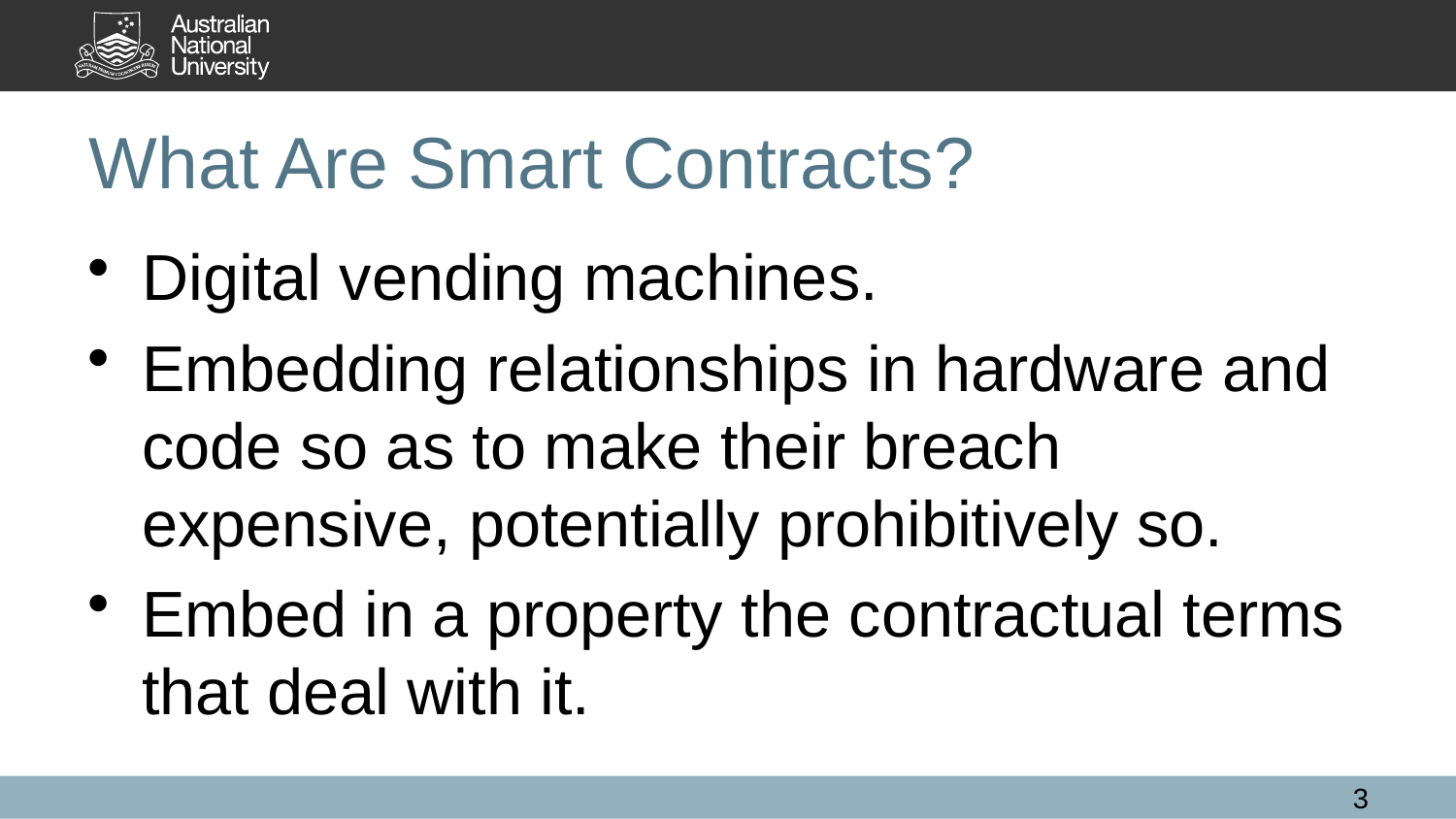

# What Are Smart Contracts?
Digital vending machines.
Embedding relationships in hardware and code so as to make their breach expensive, potentially prohibitively so.
Embed in a property the contractual terms that deal with it.
3